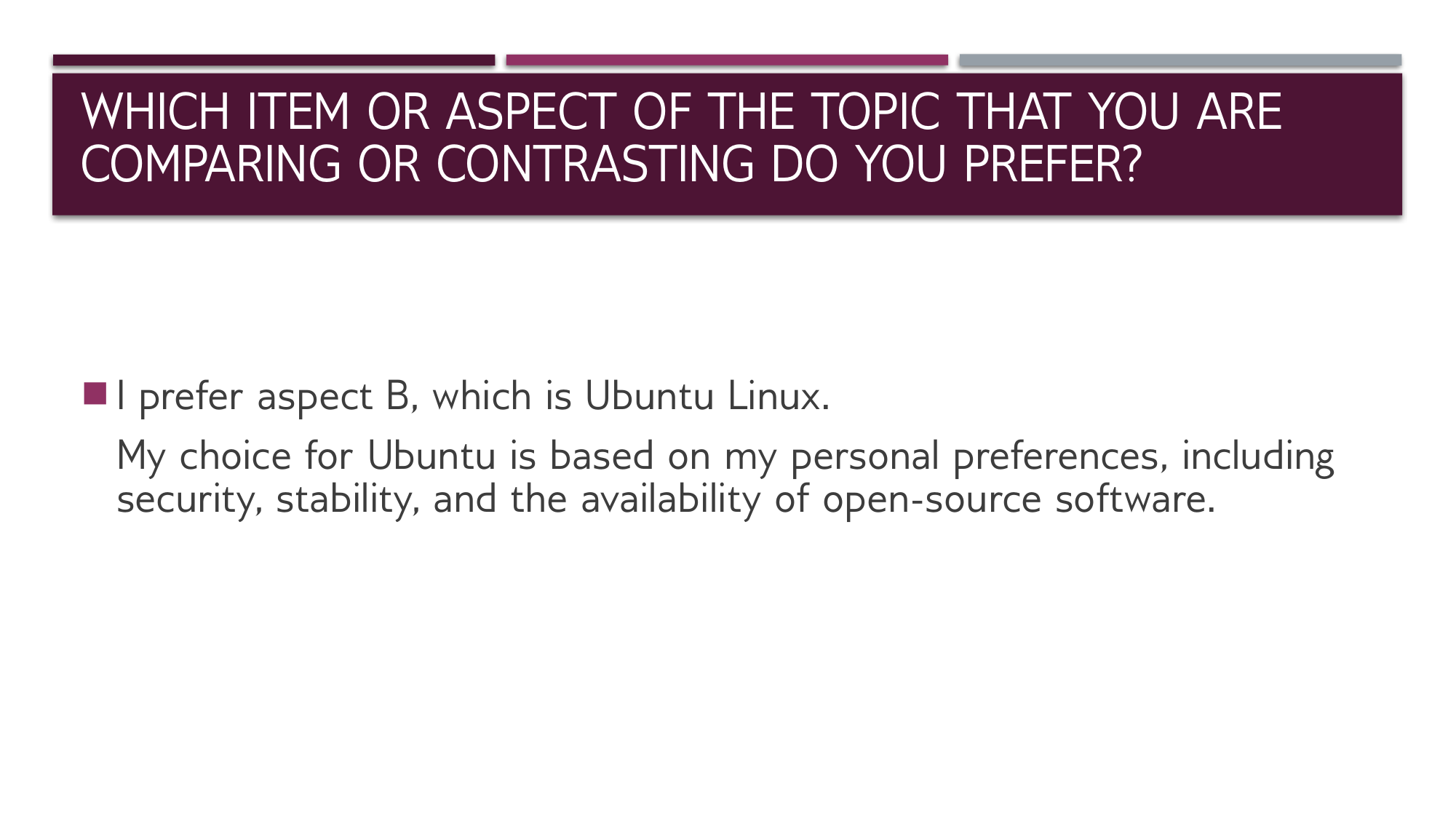

# Which item or aspect of the topic that you are comparing or contrasting Do you prefer?
I prefer aspect B, which is Ubuntu Linux.
My choice for Ubuntu is based on my personal preferences, including security, stability, and the availability of open-source software.